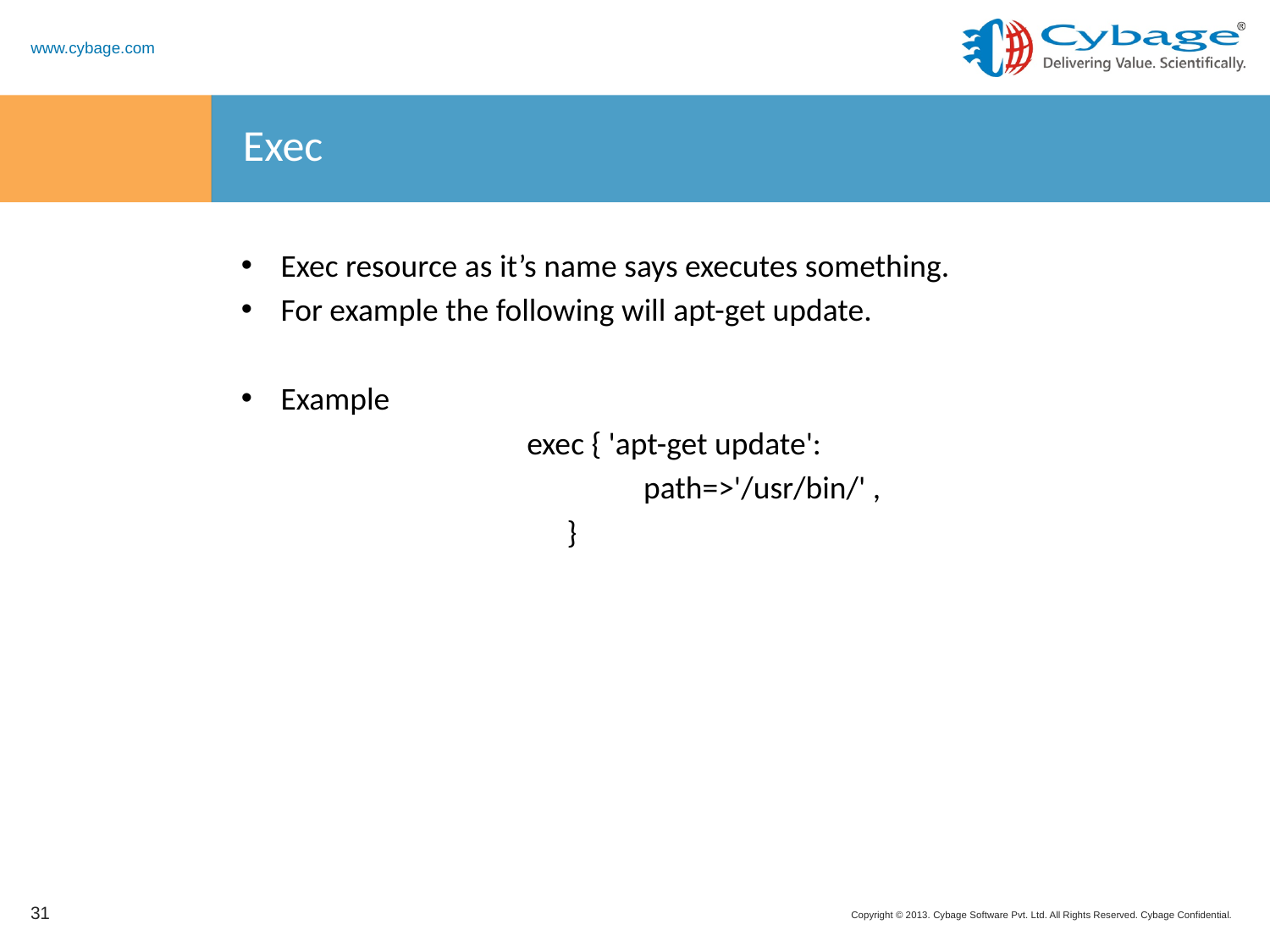

# Exec
Exec resource as it’s name says executes something.
For example the following will apt-get update.

Example
			exec { 'apt-get update':
              			   path=>'/usr/bin/' ,
              	 	          }

31